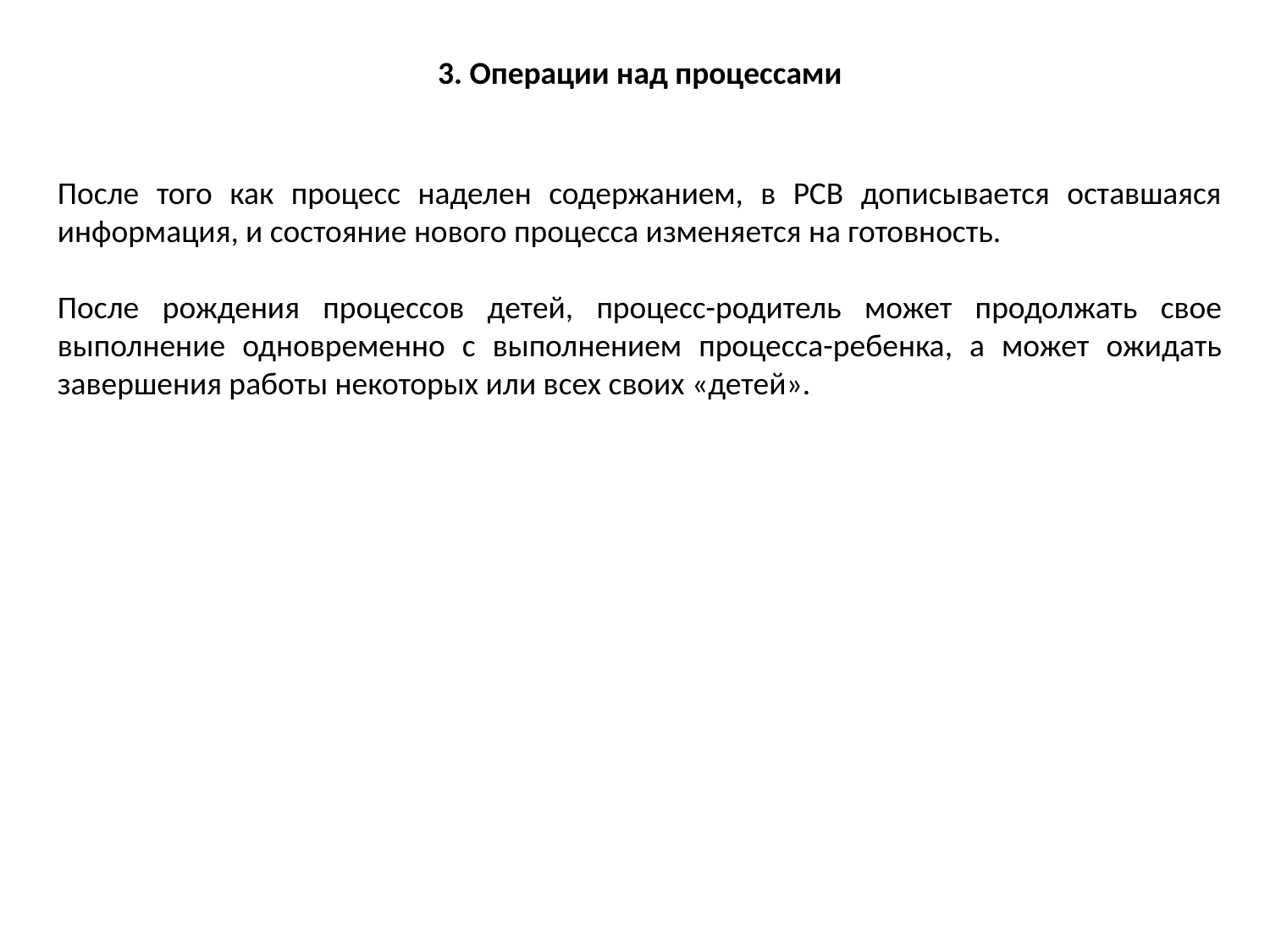

3. Операции над процессами
После того как процесс наделен содержанием, в PCB дописывается оставшаяся информация, и состояние нового процесса изменяется на готовность.

После рождения процессов детей, процесс-родитель может продолжать свое выполнение одновременно с выполнением процесса-ребенка, а может ожидать завершения работы некоторых или всех своих «детей».